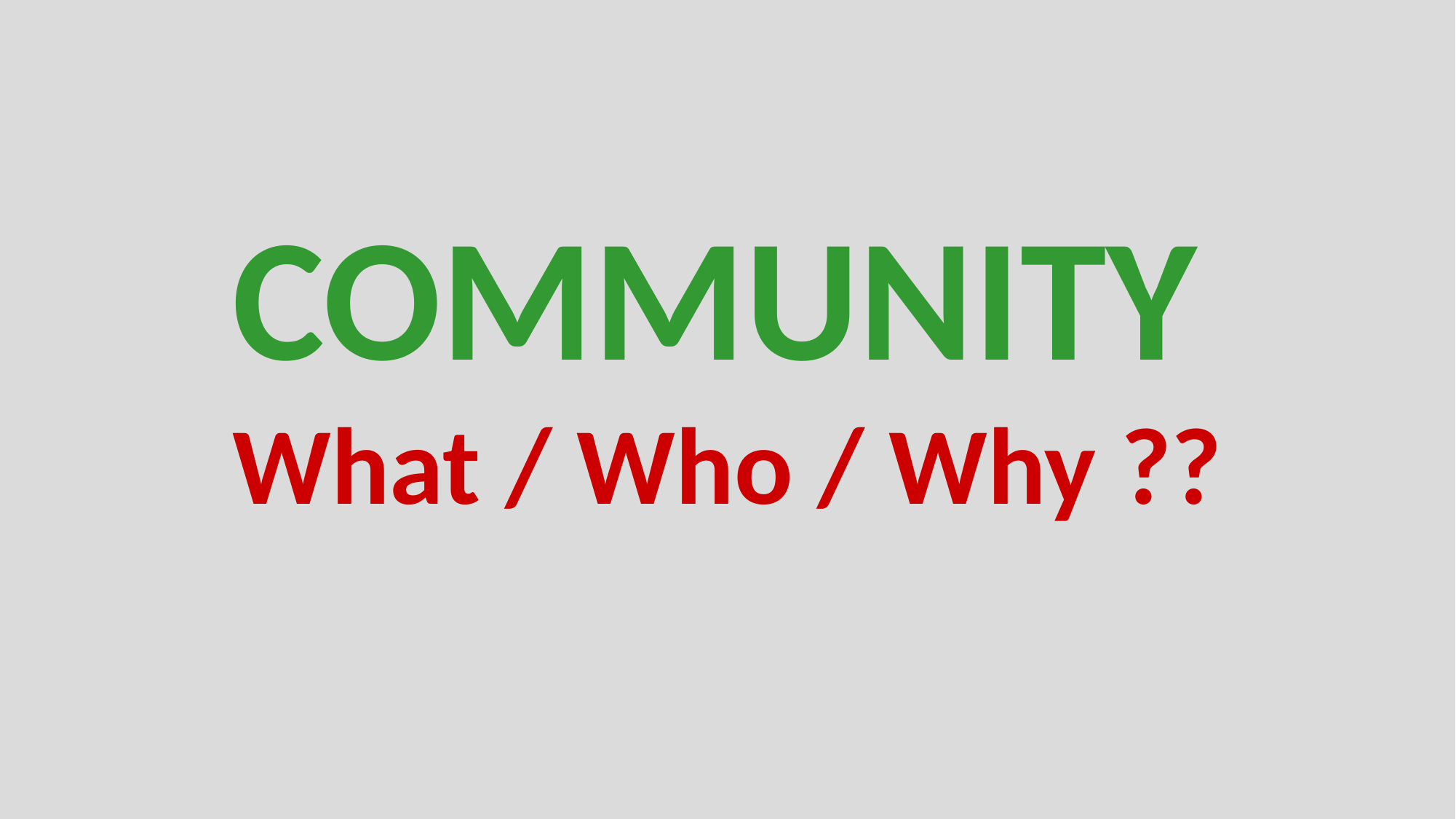

COMMUNITY
What / Who / Why ??